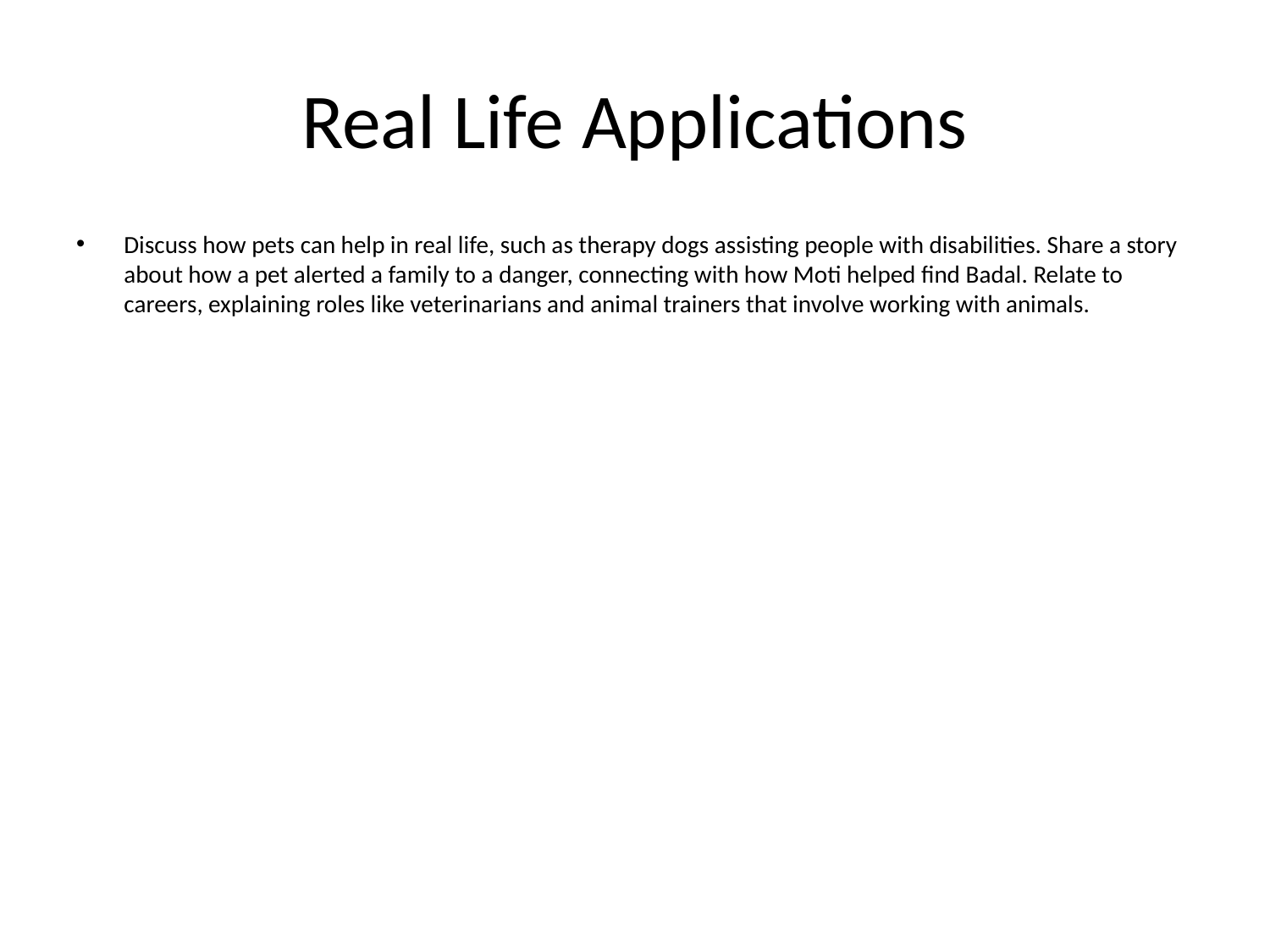

# Real Life Applications
Discuss how pets can help in real life, such as therapy dogs assisting people with disabilities. Share a story about how a pet alerted a family to a danger, connecting with how Moti helped find Badal. Relate to careers, explaining roles like veterinarians and animal trainers that involve working with animals.